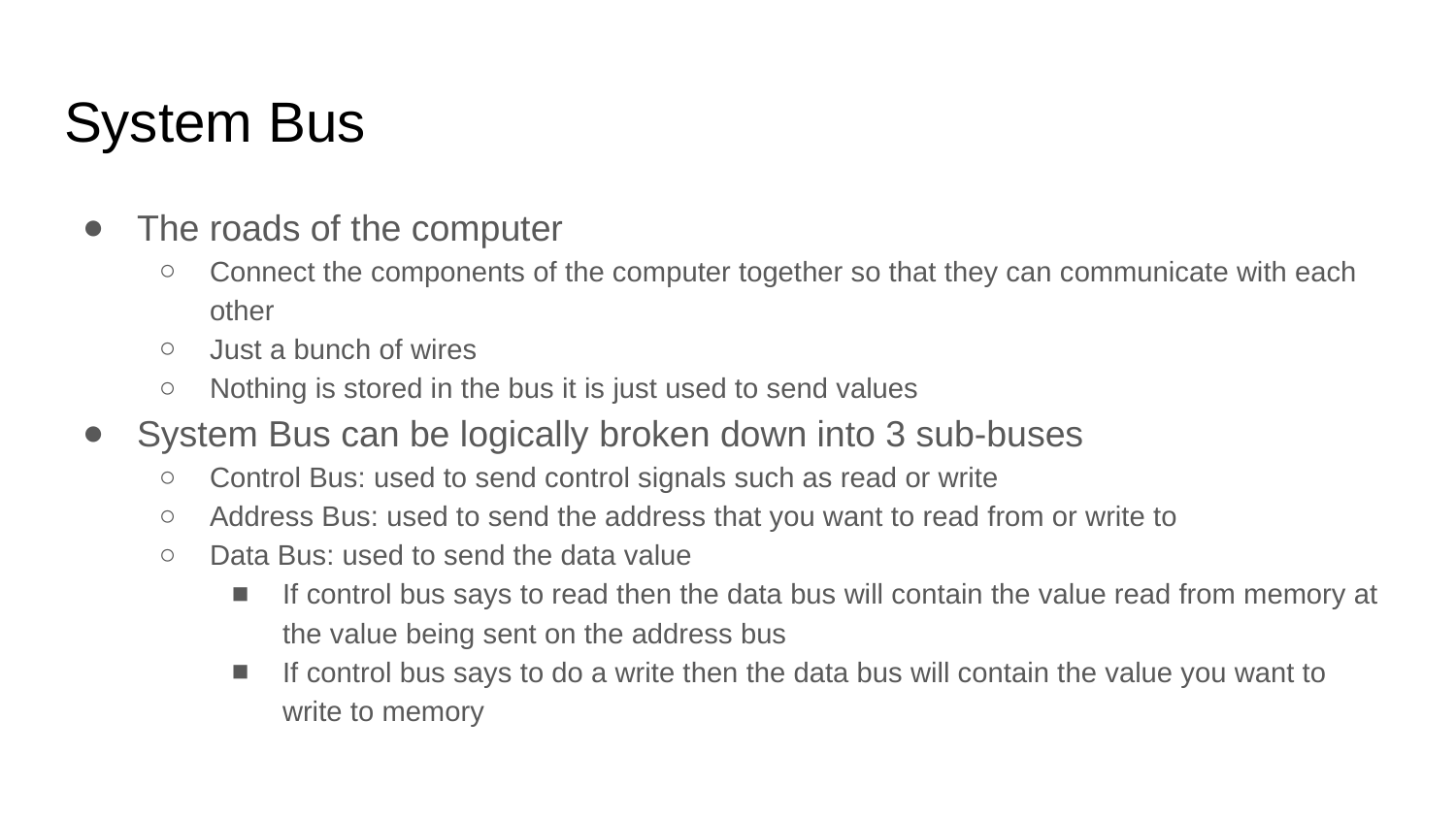

# System Bus
The roads of the computer
Connect the components of the computer together so that they can communicate with each other
Just a bunch of wires
Nothing is stored in the bus it is just used to send values
System Bus can be logically broken down into 3 sub-buses
Control Bus: used to send control signals such as read or write
Address Bus: used to send the address that you want to read from or write to
Data Bus: used to send the data value
If control bus says to read then the data bus will contain the value read from memory at the value being sent on the address bus
If control bus says to do a write then the data bus will contain the value you want to write to memory